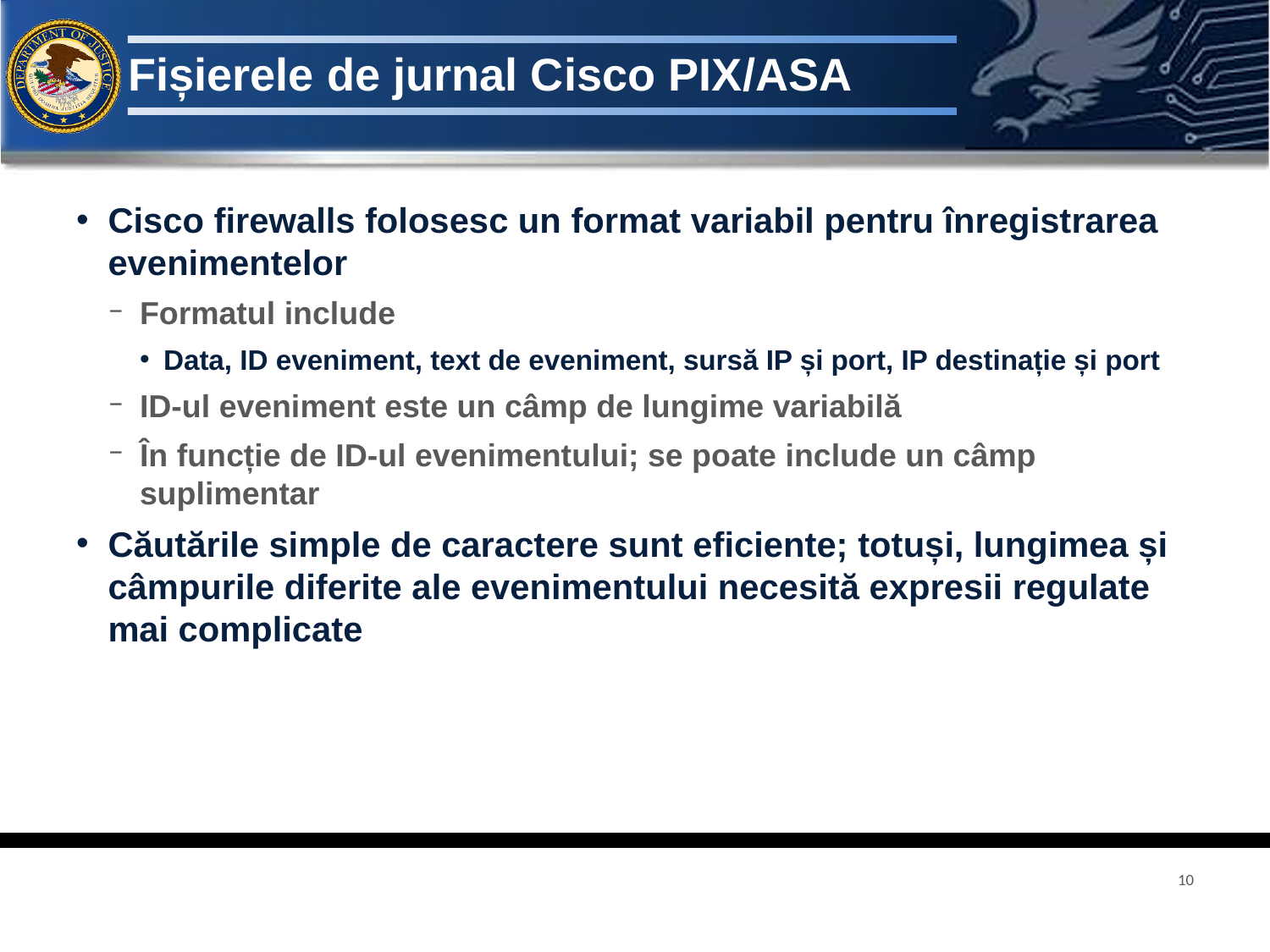

# Fișierele de jurnal Cisco PIX/ASA
Cisco firewalls folosesc un format variabil pentru înregistrarea evenimentelor
Formatul include
Data, ID eveniment, text de eveniment, sursă IP și port, IP destinație și port
ID-ul eveniment este un câmp de lungime variabilă
În funcție de ID-ul evenimentului; se poate include un câmp suplimentar
Căutările simple de caractere sunt eficiente; totuși, lungimea și câmpurile diferite ale evenimentului necesită expresii regulate mai complicate
10